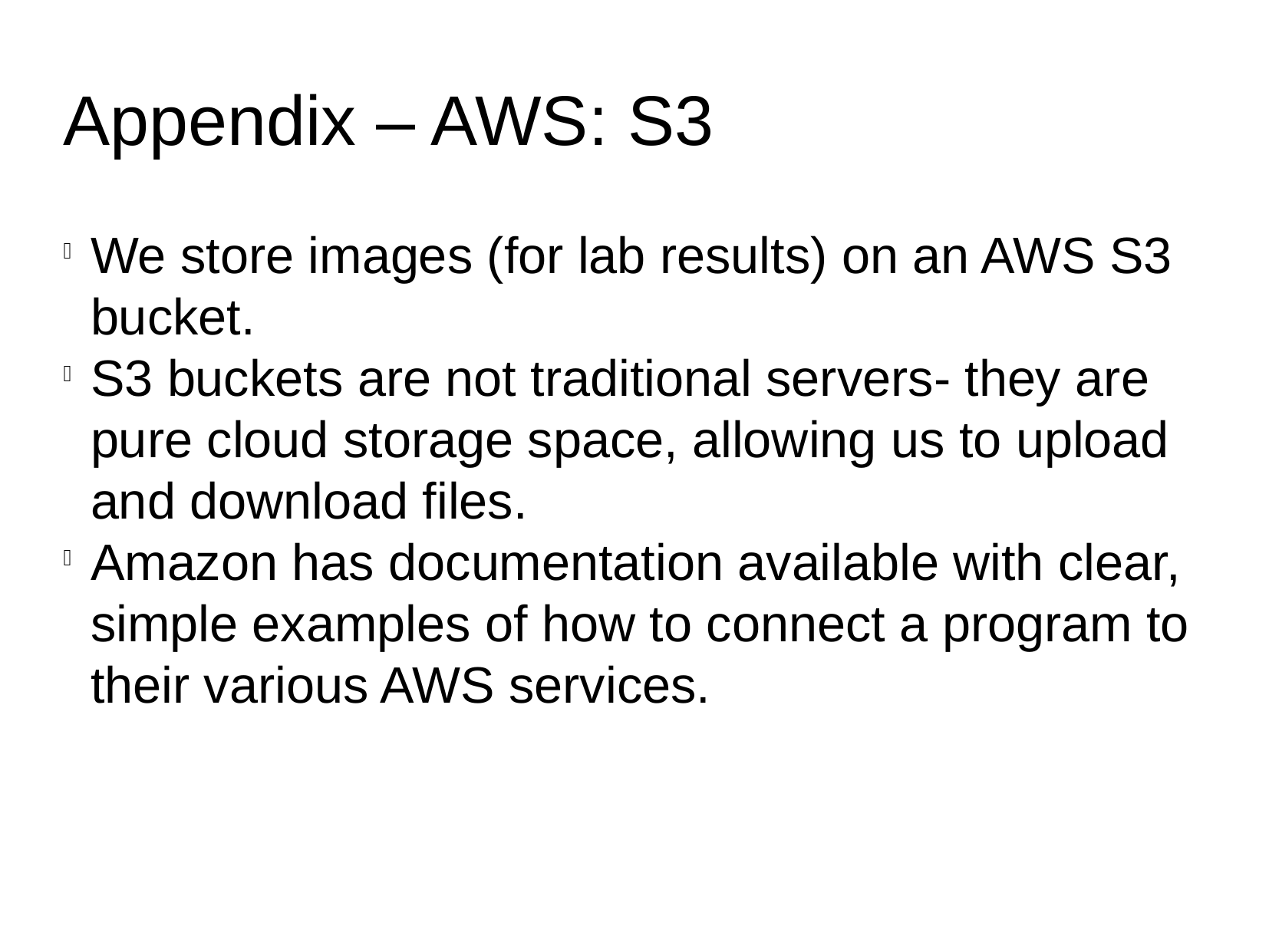

Appendix – AWS: S3
We store images (for lab results) on an AWS S3 bucket.
S3 buckets are not traditional servers- they are pure cloud storage space, allowing us to upload and download files.
Amazon has documentation available with clear, simple examples of how to connect a program to their various AWS services.